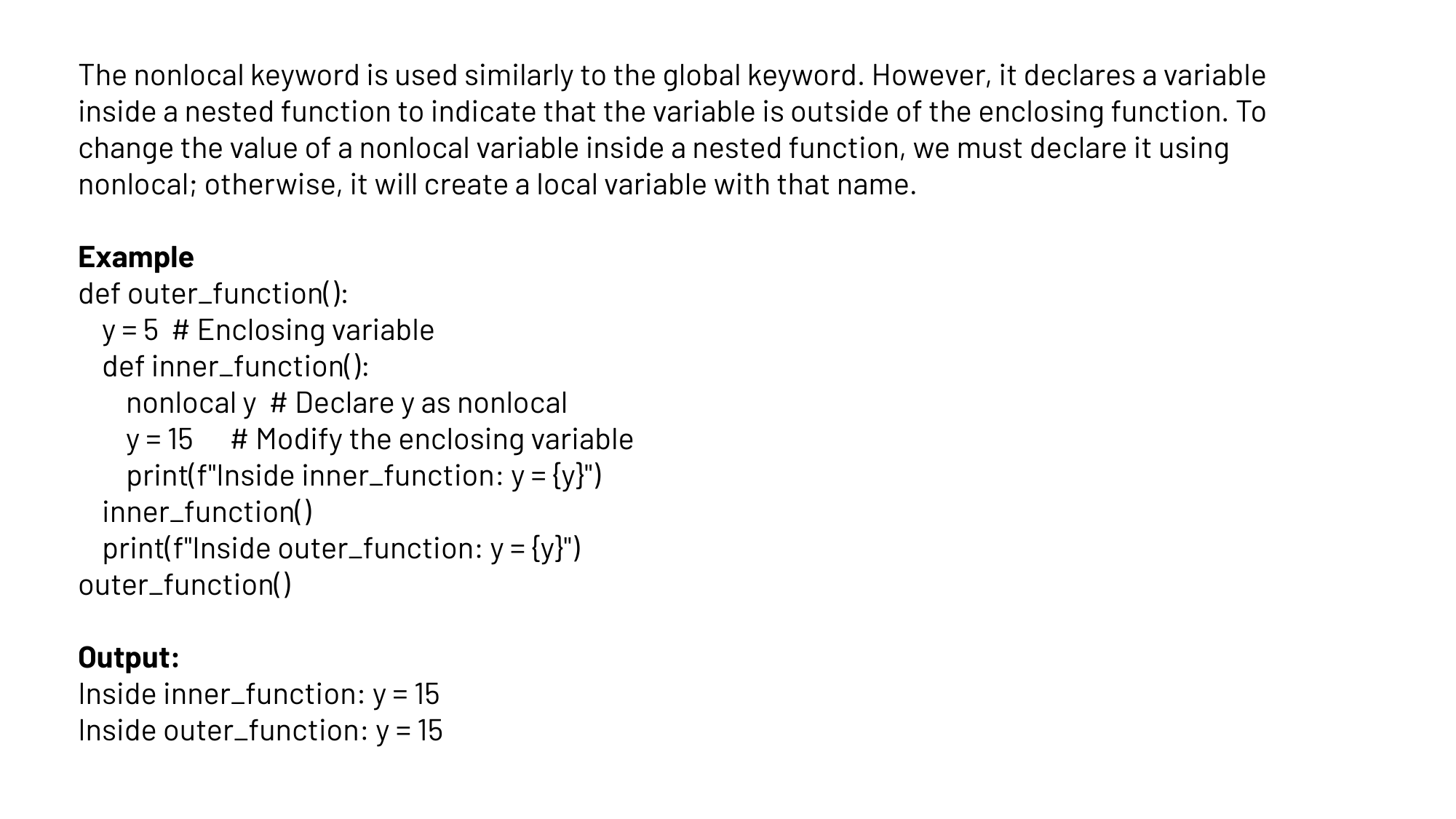

The nonlocal keyword is used similarly to the global keyword. However, it declares a variable inside a nested function to indicate that the variable is outside of the enclosing function. To change the value of a nonlocal variable inside a nested function, we must declare it using nonlocal; otherwise, it will create a local variable with that name.

Example
def outer_function():
    y = 5  # Enclosing variable
    def inner_function():
        nonlocal y  # Declare y as nonlocal
        y = 15      # Modify the enclosing variable
        print(f"Inside inner_function: y = {y}")
    inner_function()
    print(f"Inside outer_function: y = {y}")
outer_function()

Output:
Inside inner_function: y = 15
Inside outer_function: y = 15